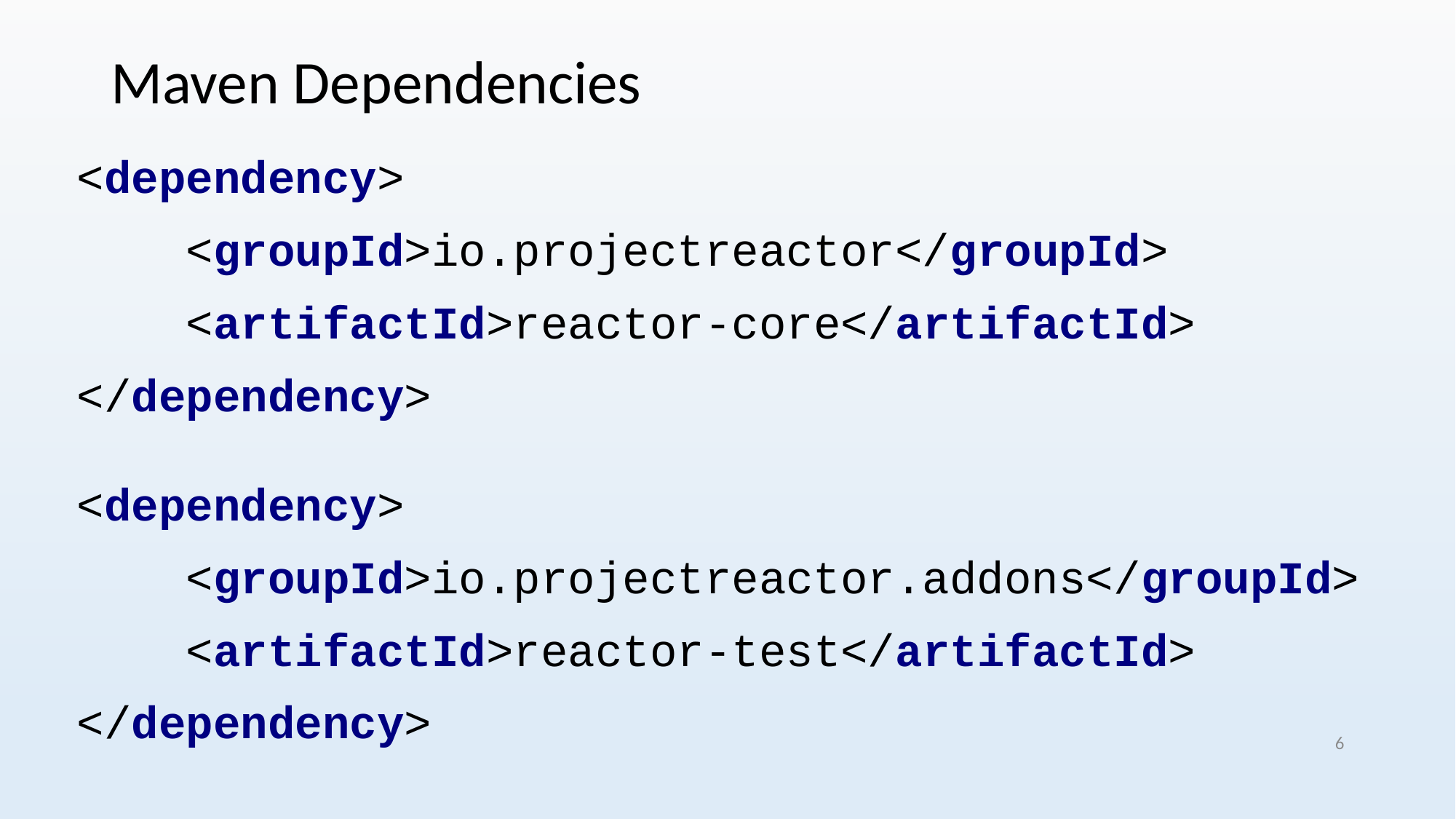

# Maven Dependencies
<dependency>
    <groupId>io.projectreactor</groupId>
    <artifactId>reactor-core</artifactId>
</dependency>
<dependency>
    <groupId>io.projectreactor.addons</groupId>
    <artifactId>reactor-test</artifactId>
</dependency>
6